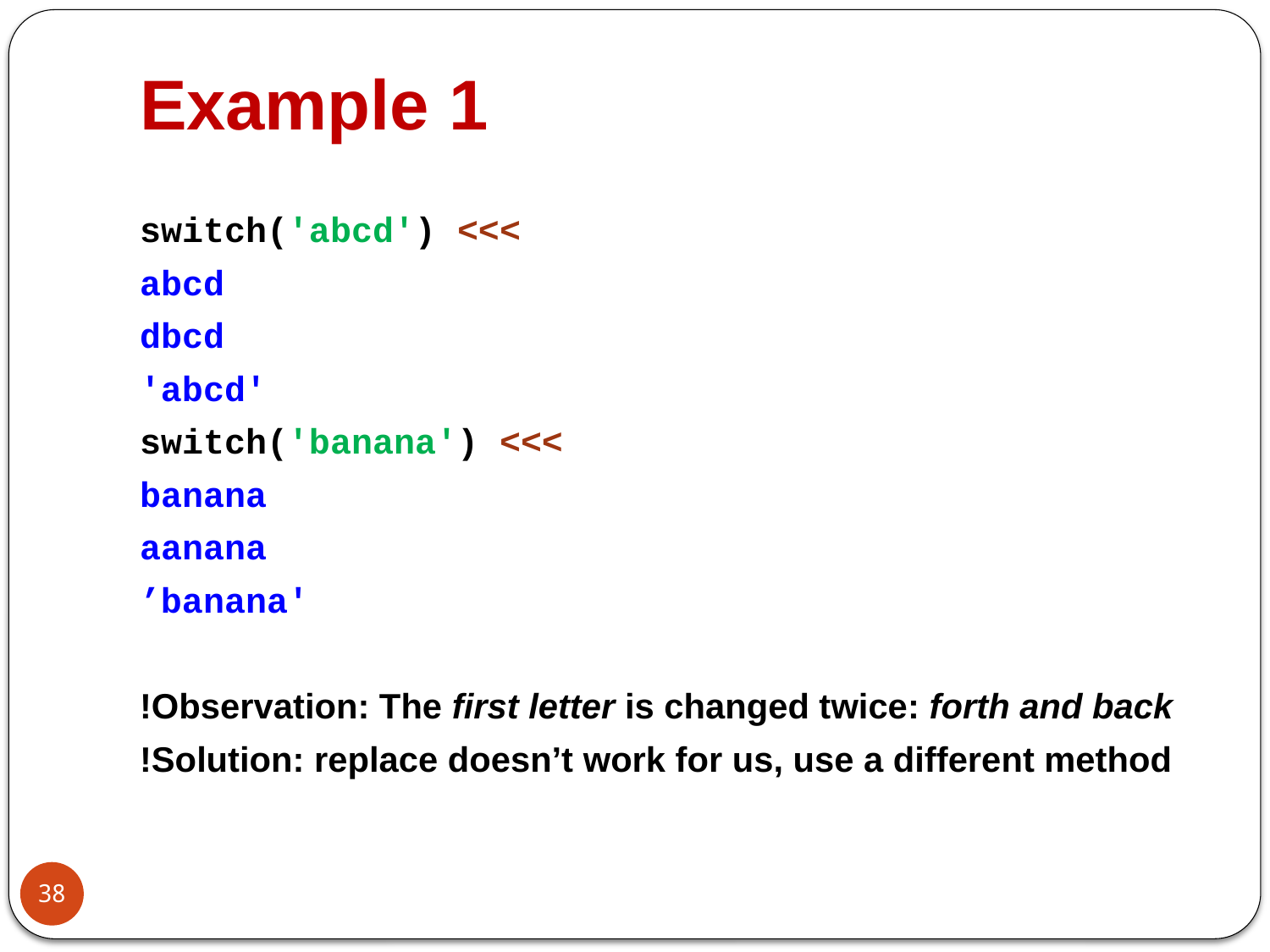

# Example 1
>>> switch('abcd')
abcd
dbcd
'abcd'
>>> switch('banana')
banana
aanana
'banana’

Observation: The first letter is changed twice: forth and back!
Solution: replace doesn’t work for us, use a different method!
38